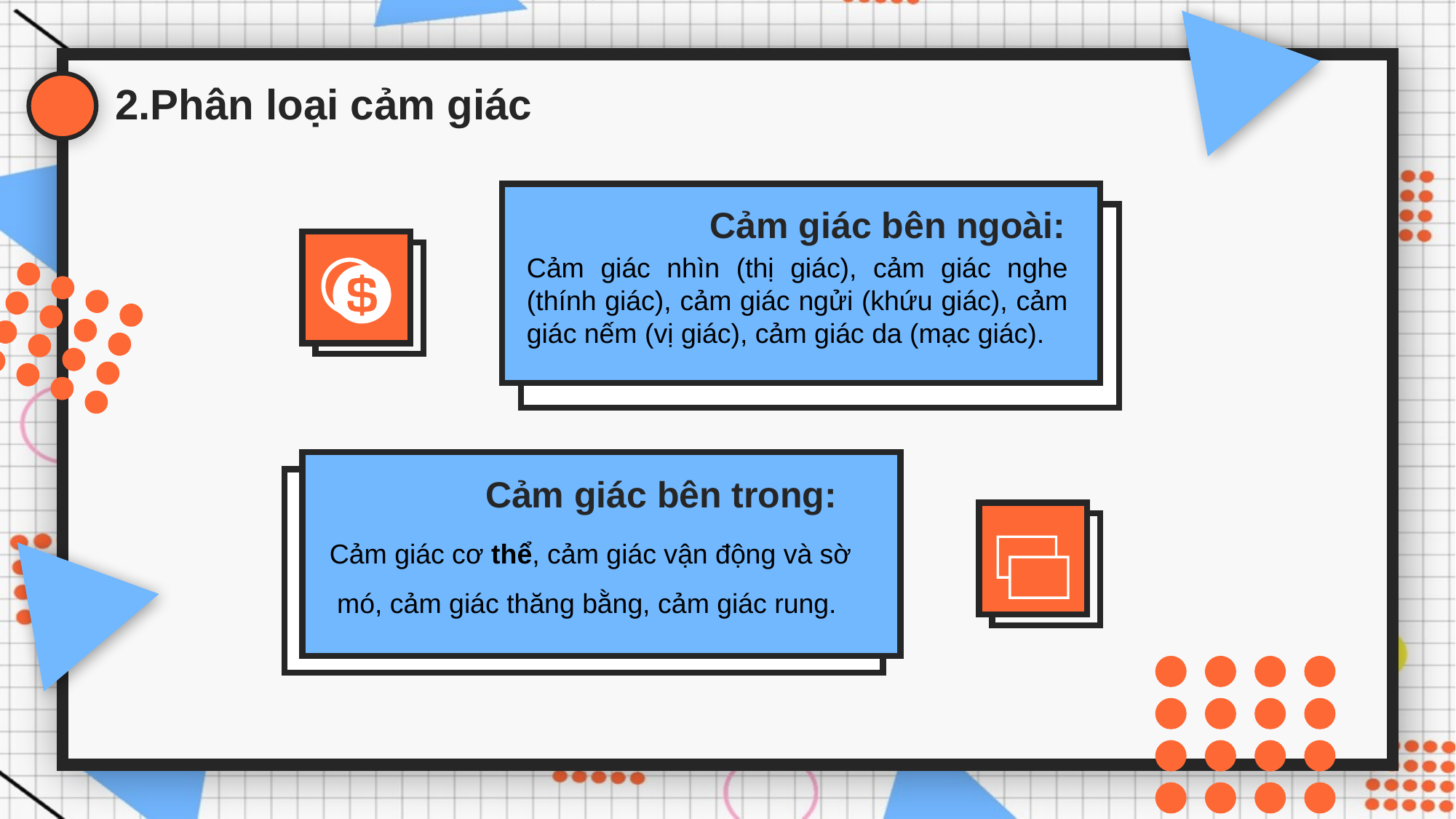

2.Phân loại cảm giác

Cảm giác bên ngoài:

Cảm giác nhìn (thị giác), cảm giác nghe (thính giác), cảm giác ngửi (khứu giác), cảm giác nếm (vị giác), cảm giác da (mạc giác).

Cảm giác bên trong:

Cảm giác cơ thể, cảm giác vận động và sờ mó, cảm giác thăng bằng, cảm giác rung.